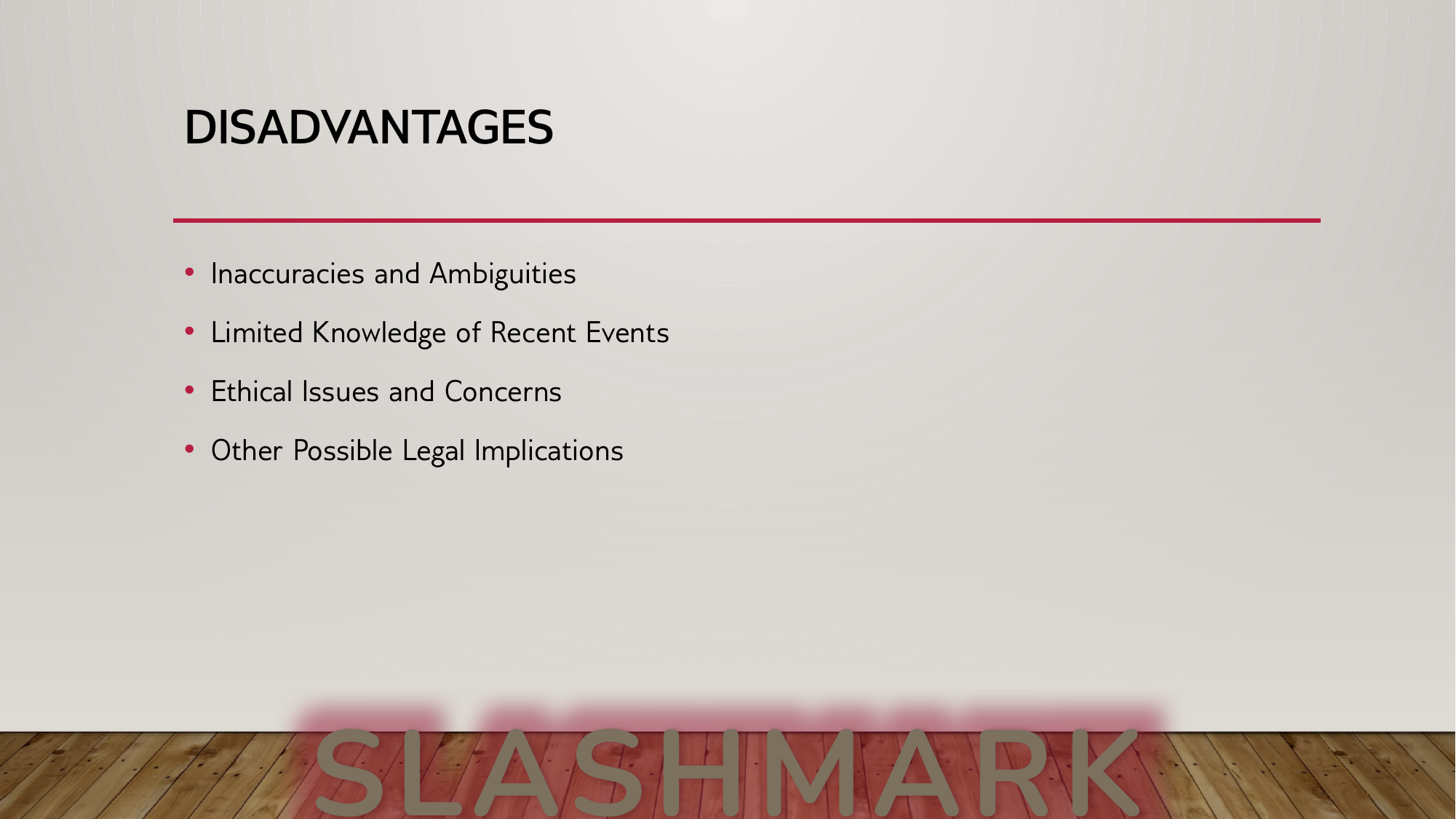

# Disadvantages
Inaccuracies and Ambiguities
Limited Knowledge of Recent Events
Ethical Issues and Concerns
Other Possible Legal Implications
SLASHMARK